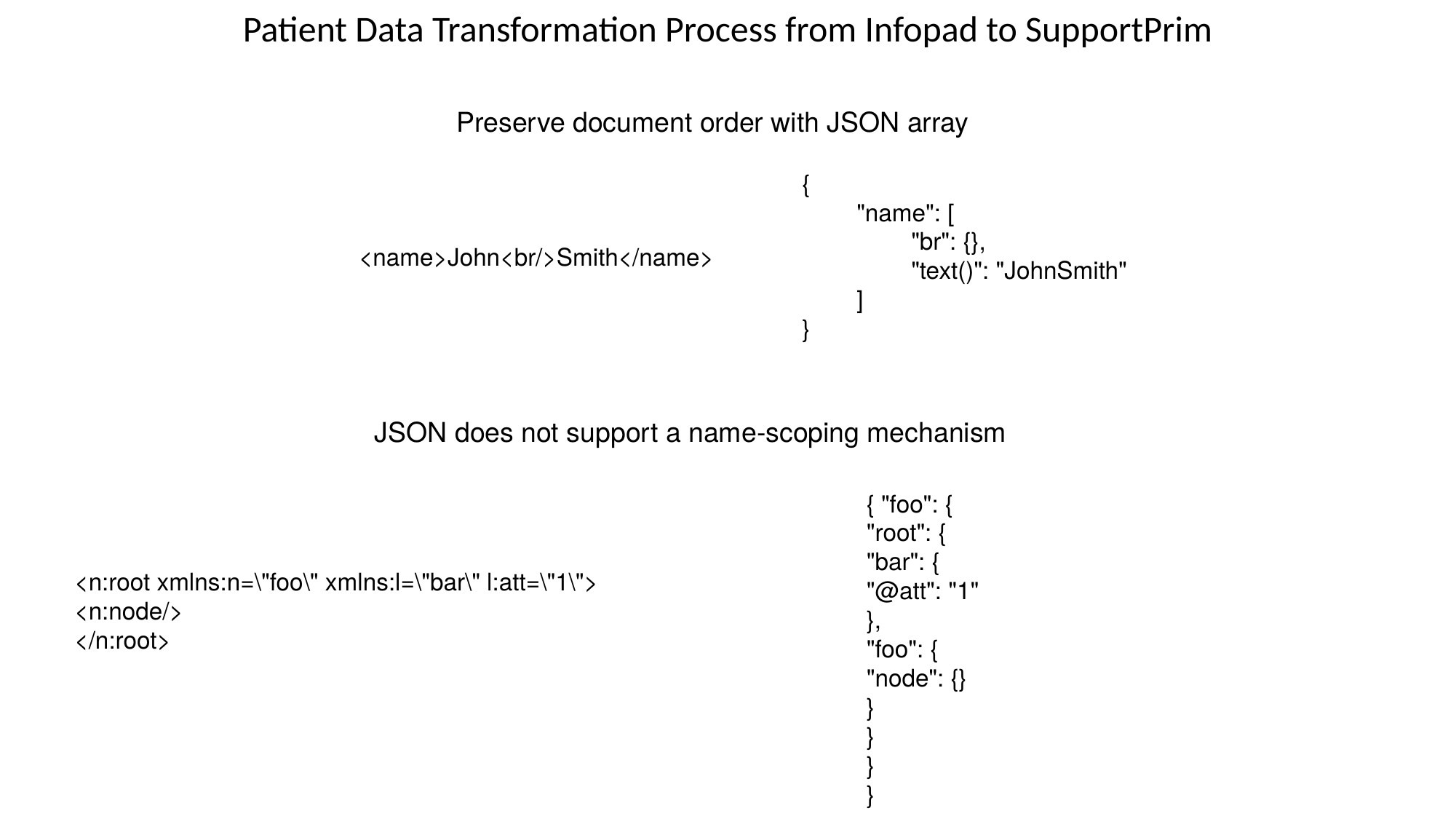

Patient Data Transformation Process from Infopad to SupportPrim
Preserve document order with JSON array
{
"name": [
"br": {},
"text()": "JohnSmith"
]
}
<name>John<br/>Smith</name>
JSON does not support a name-scoping mechanism
{ "foo": {
"root": {
"bar": {
"@att": "1"
},
"foo": {
"node": {}
}
}
}
}
<n:root xmlns:n=\"foo\" xmlns:l=\"bar\" l:att=\"1\">
<n:node/>
</n:root>